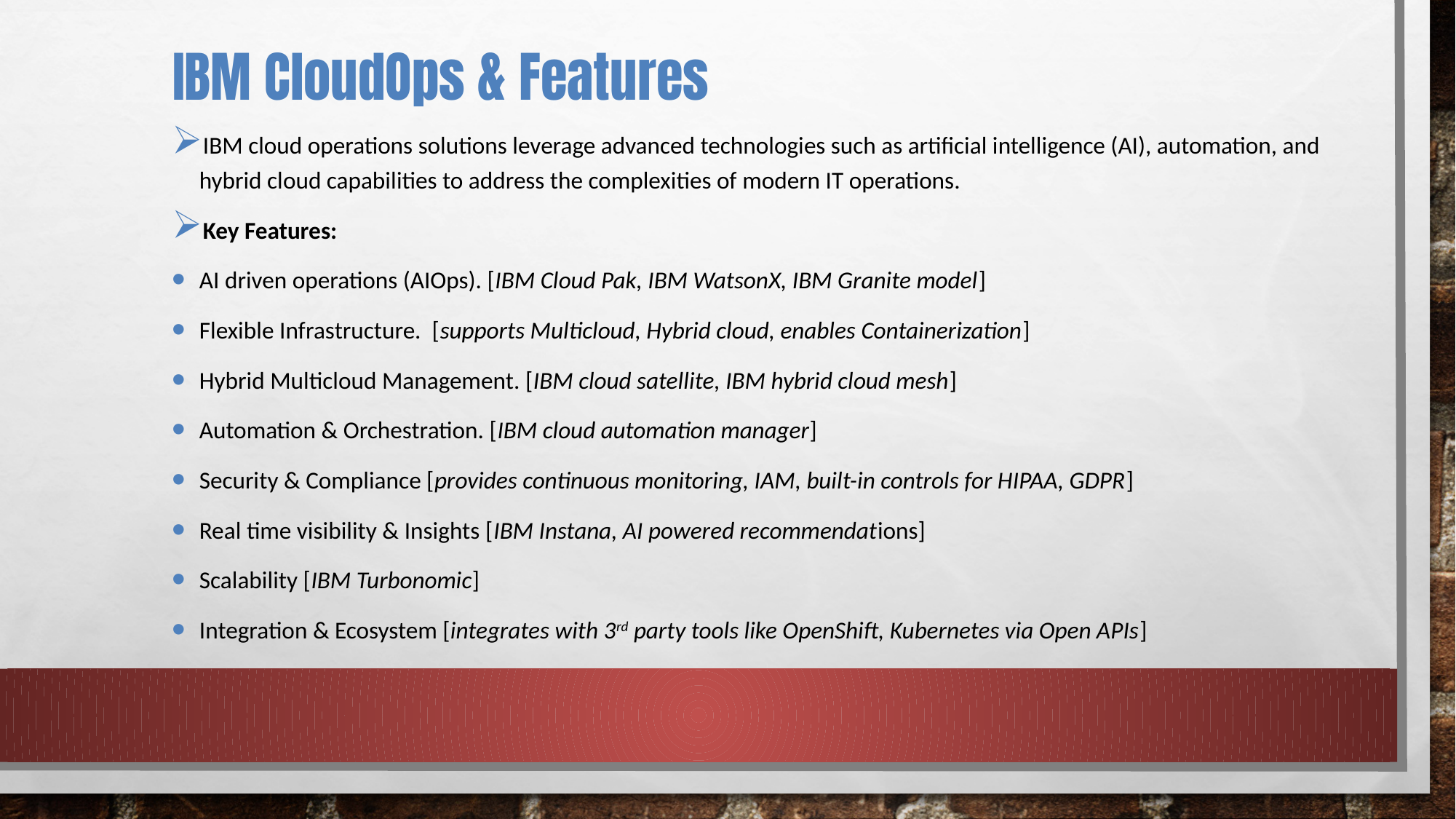

# IBM CloudOps & Features
IBM cloud operations solutions leverage advanced technologies such as artificial intelligence (AI), automation, and hybrid cloud capabilities to address the complexities of modern IT operations.
Key Features:
AI driven operations (AIOps). [IBM Cloud Pak, IBM WatsonX, IBM Granite model]
Flexible Infrastructure.  [supports Multicloud, Hybrid cloud, enables Containerization]
Hybrid Multicloud Management. [IBM cloud satellite, IBM hybrid cloud mesh]
Automation & Orchestration. [IBM cloud automation manager]
Security & Compliance [provides continuous monitoring, IAM, built-in controls for HIPAA, GDPR]
Real time visibility & Insights [IBM Instana, AI powered recommendations]
Scalability [IBM Turbonomic]
Integration & Ecosystem [integrates with 3rd party tools like OpenShift, Kubernetes via Open APIs]